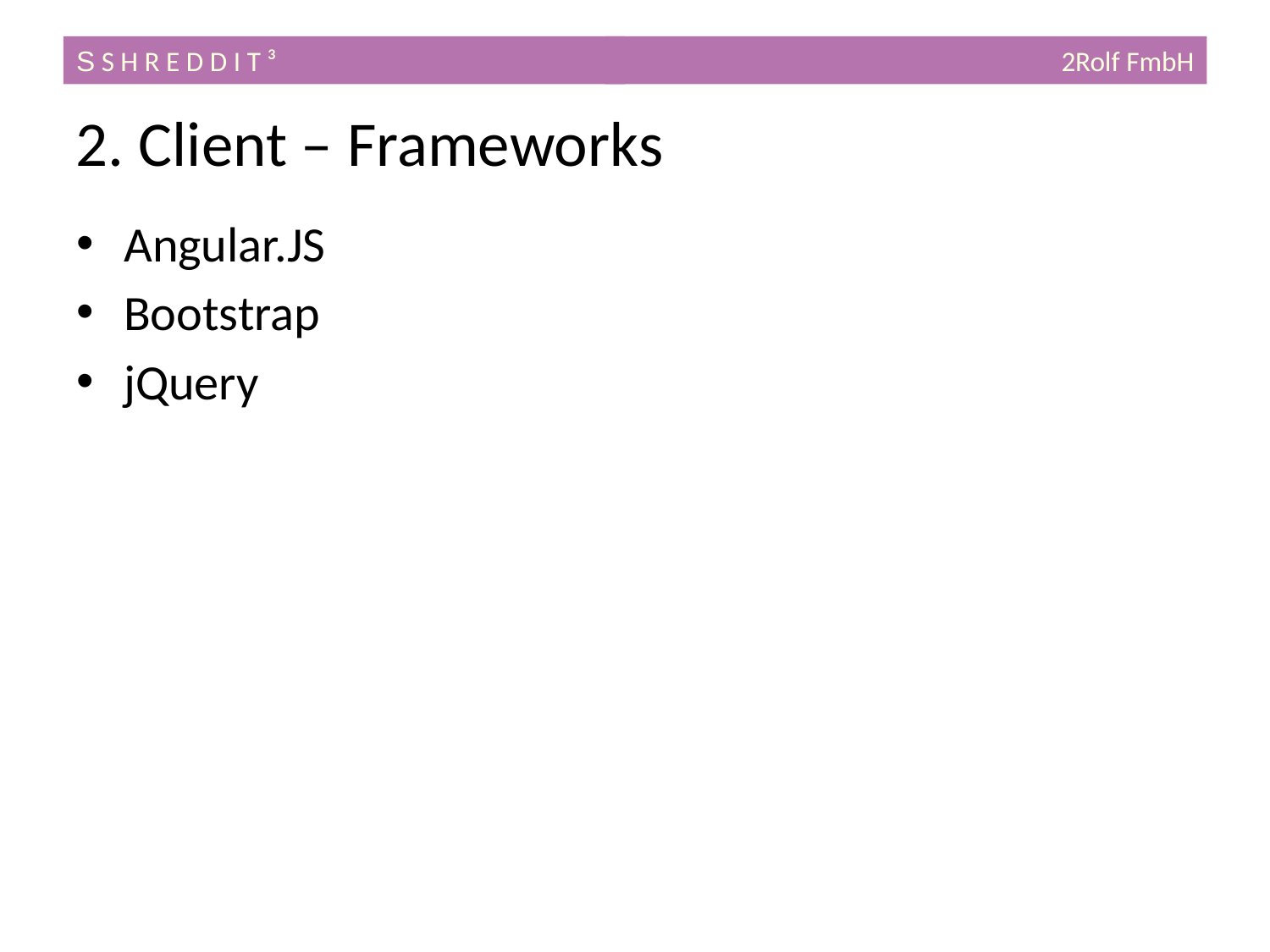

S S H R E D D I T ³
2Rolf FmbH
2. Client – Frameworks
Angular.JS
Bootstrap
jQuery